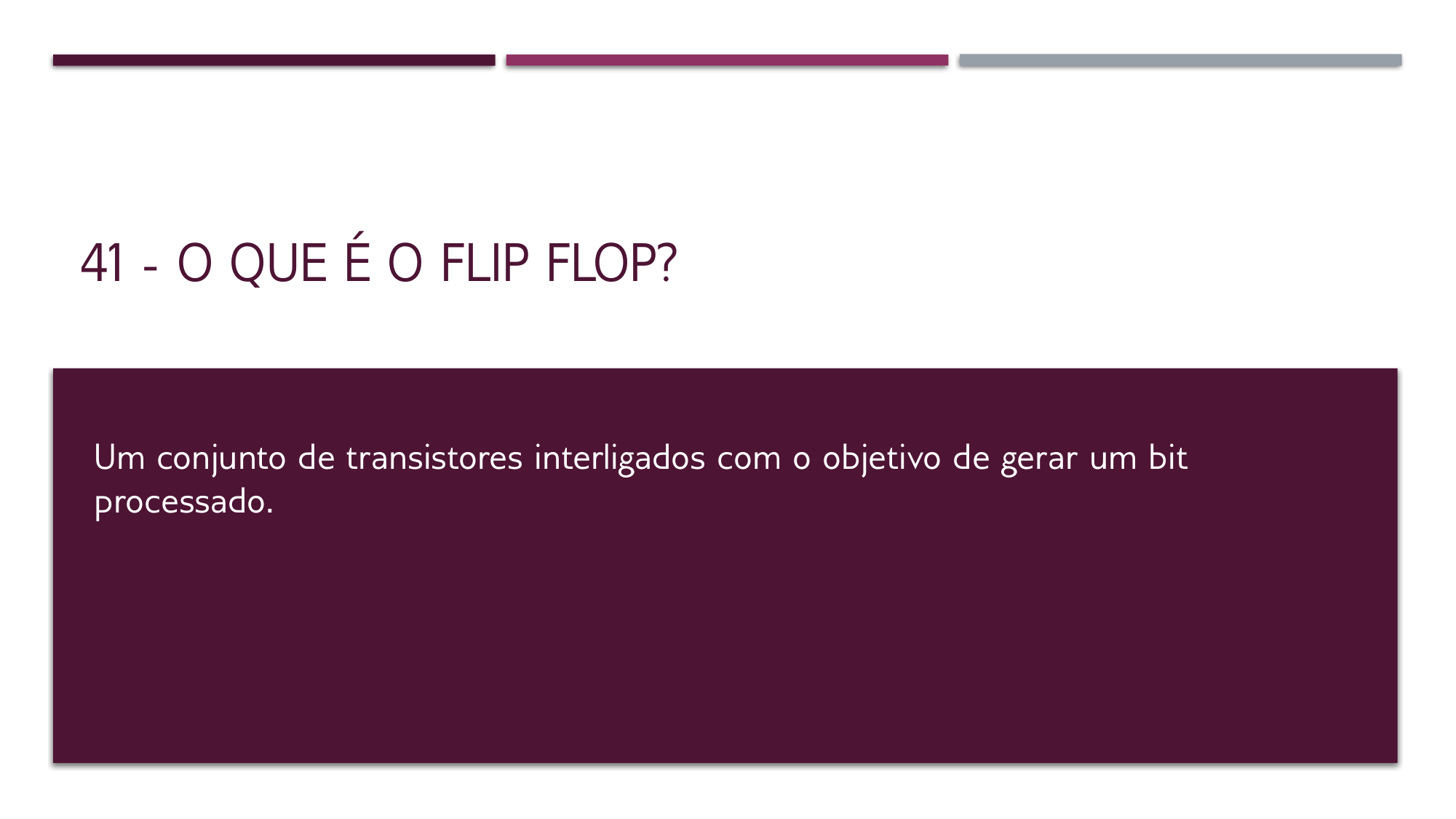

# 41 - O que é o FLIP FLOP?

Um conjunto de transistores interligados com o objetivo de gerar um bit processado.